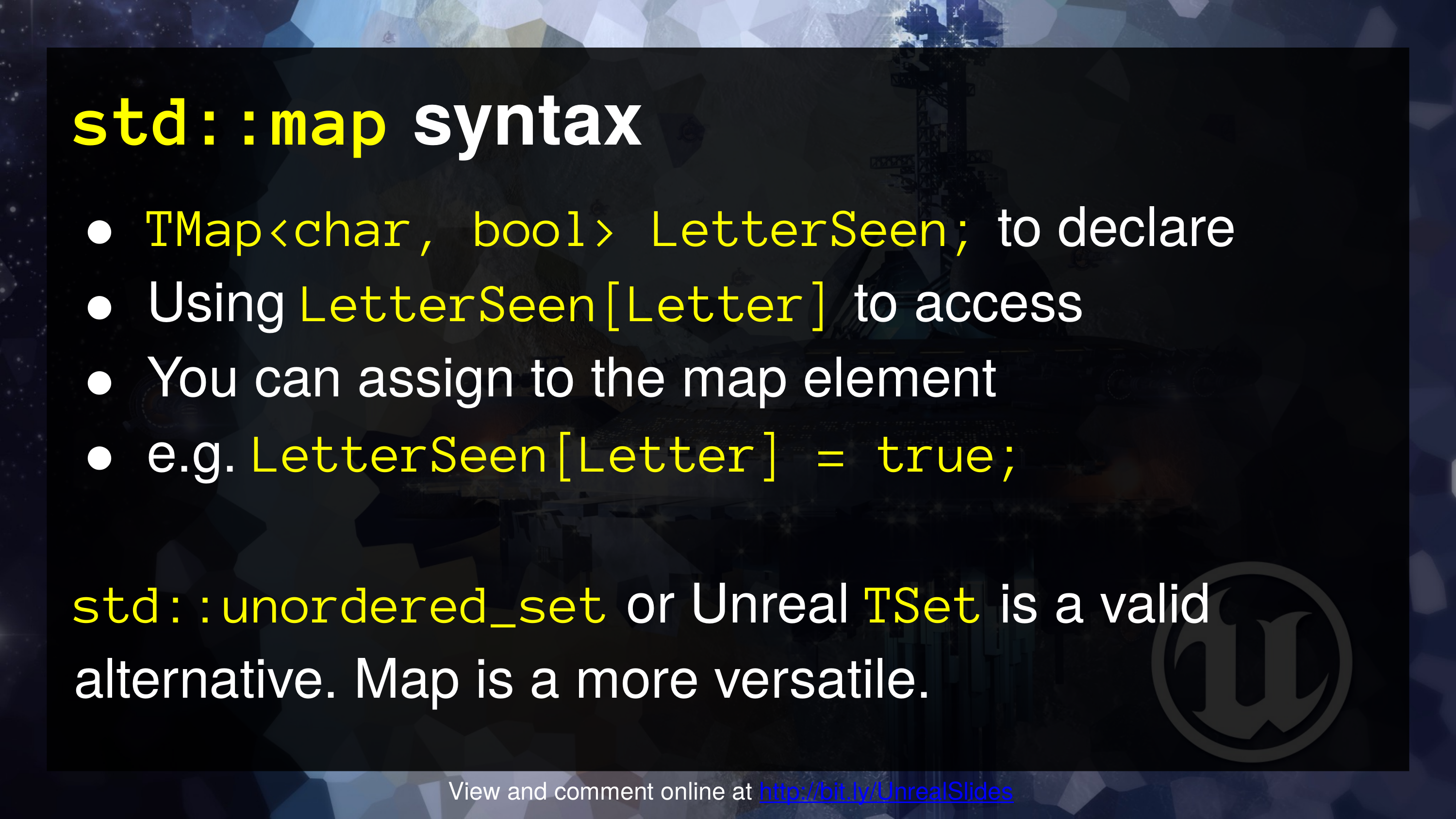

# std::map syntax
TMap<char, bool> LetterSeen; to declare
Using LetterSeen[Letter] to access
You can assign to the map element
e.g. LetterSeen[Letter] = true;

std::unordered_set or Unreal TSet is a valid alternative. Map is a more versatile.